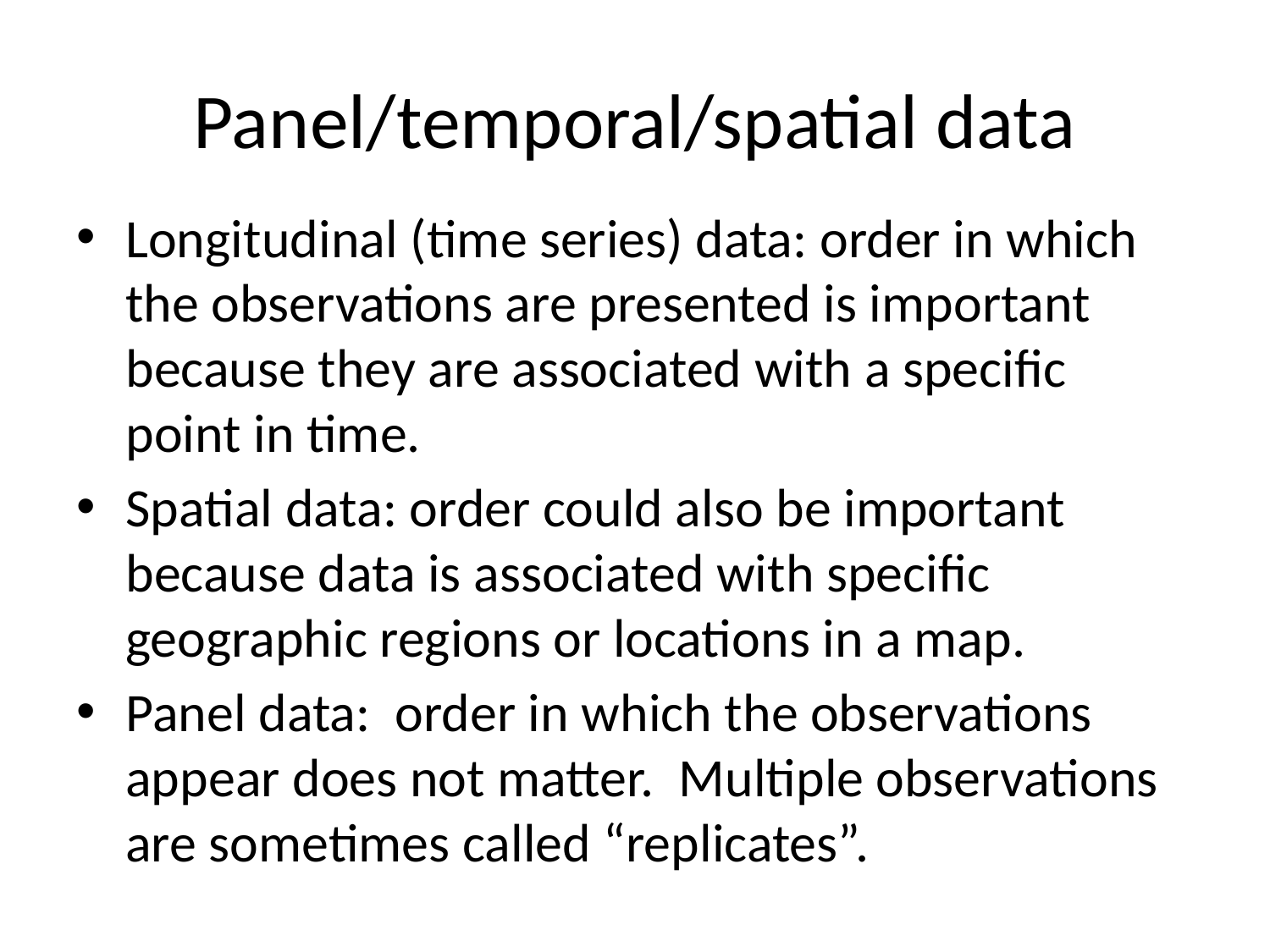

# Panel/temporal/spatial data
Longitudinal (time series) data: order in which the observations are presented is important because they are associated with a specific point in time.
Spatial data: order could also be important because data is associated with specific geographic regions or locations in a map.
Panel data:  order in which the observations appear does not matter.  Multiple observations are sometimes called “replicates”.